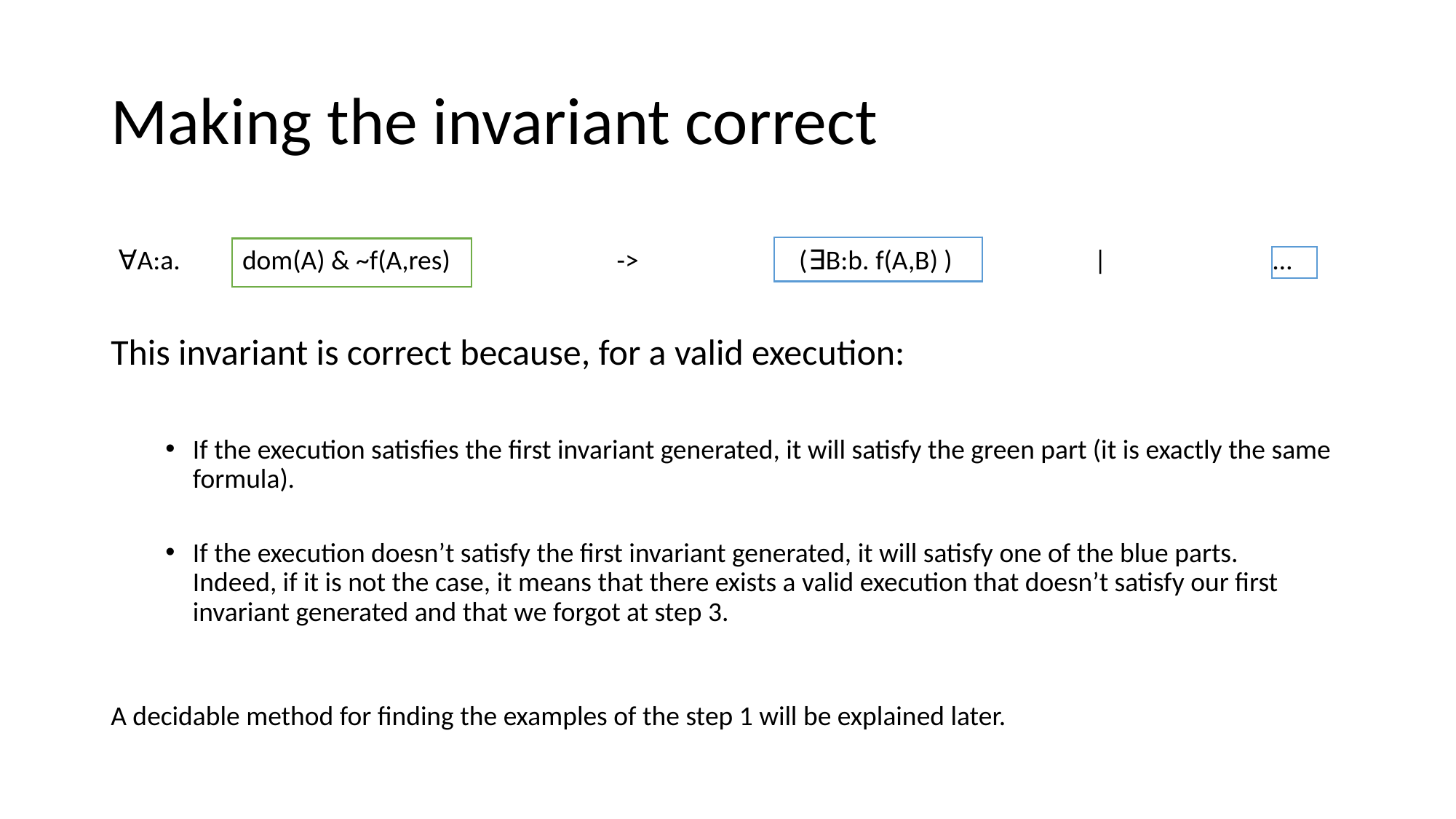

# Making the invariant correct
∀A:a.          dom(A) & ~f(A,res)                           ->                          (∃B:b. f(A,B) )                       |                           …

This invariant is correct because, for a valid execution:

If the execution satisfies the first invariant generated, it will satisfy the green part (it is exactly the same formula).

If the execution doesn’t satisfy the first invariant generated, it will satisfy one of the blue parts.
Indeed, if it is not the case, it means that there exists a valid execution that doesn’t satisfy our first invariant generated and that we forgot at step 3.
A decidable method for finding the examples of the step 1 will be explained later.